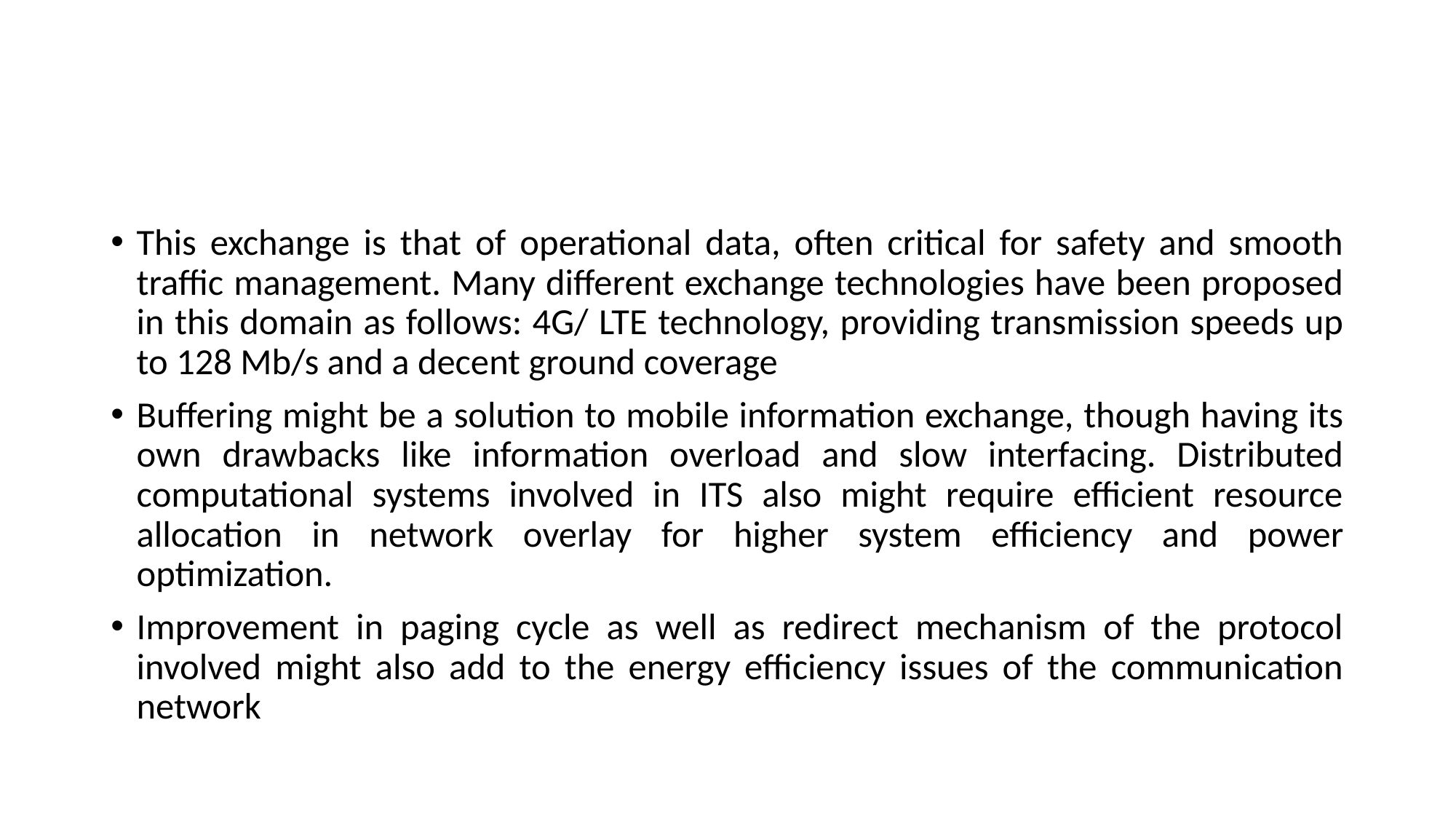

#
This exchange is that of operational data, often critical for safety and smooth traffic management. Many different exchange technologies have been proposed in this domain as follows: 4G/ LTE technology, providing transmission speeds up to 128 Mb/s and a decent ground coverage
Buffering might be a solution to mobile information exchange, though having its own drawbacks like information overload and slow interfacing. Distributed computational systems involved in ITS also might require efficient resource allocation in network overlay for higher system efficiency and power optimization.
Improvement in paging cycle as well as redirect mechanism of the protocol involved might also add to the energy efficiency issues of the communication network